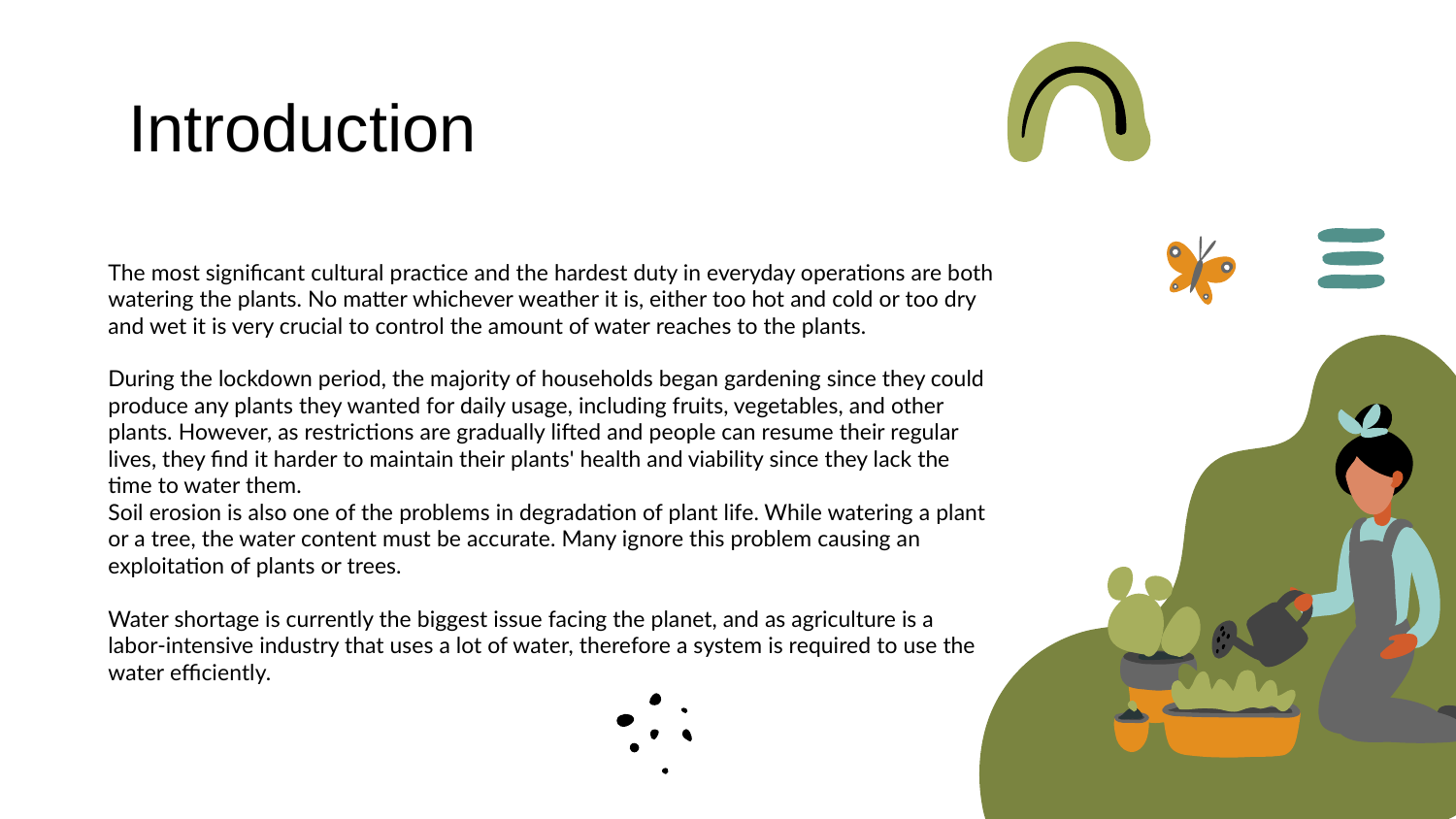

# Introduction

The most significant cultural practice and the hardest duty in everyday operations are both watering the plants. No matter whichever weather it is, either too hot and cold or too dry and wet it is very crucial to control the amount of water reaches to the plants.

During the lockdown period, the majority of households began gardening since they could produce any plants they wanted for daily usage, including fruits, vegetables, and other plants. However, as restrictions are gradually lifted and people can resume their regular lives, they find it harder to maintain their plants' health and viability since they lack the time to water them.
Soil erosion is also one of the problems in degradation of plant life. While watering a plant or a tree, the water content must be accurate. Many ignore this problem causing an exploitation of plants or trees.

Water shortage is currently the biggest issue facing the planet, and as agriculture is a labor-intensive industry that uses a lot of water, therefore a system is required to use the water efficiently.